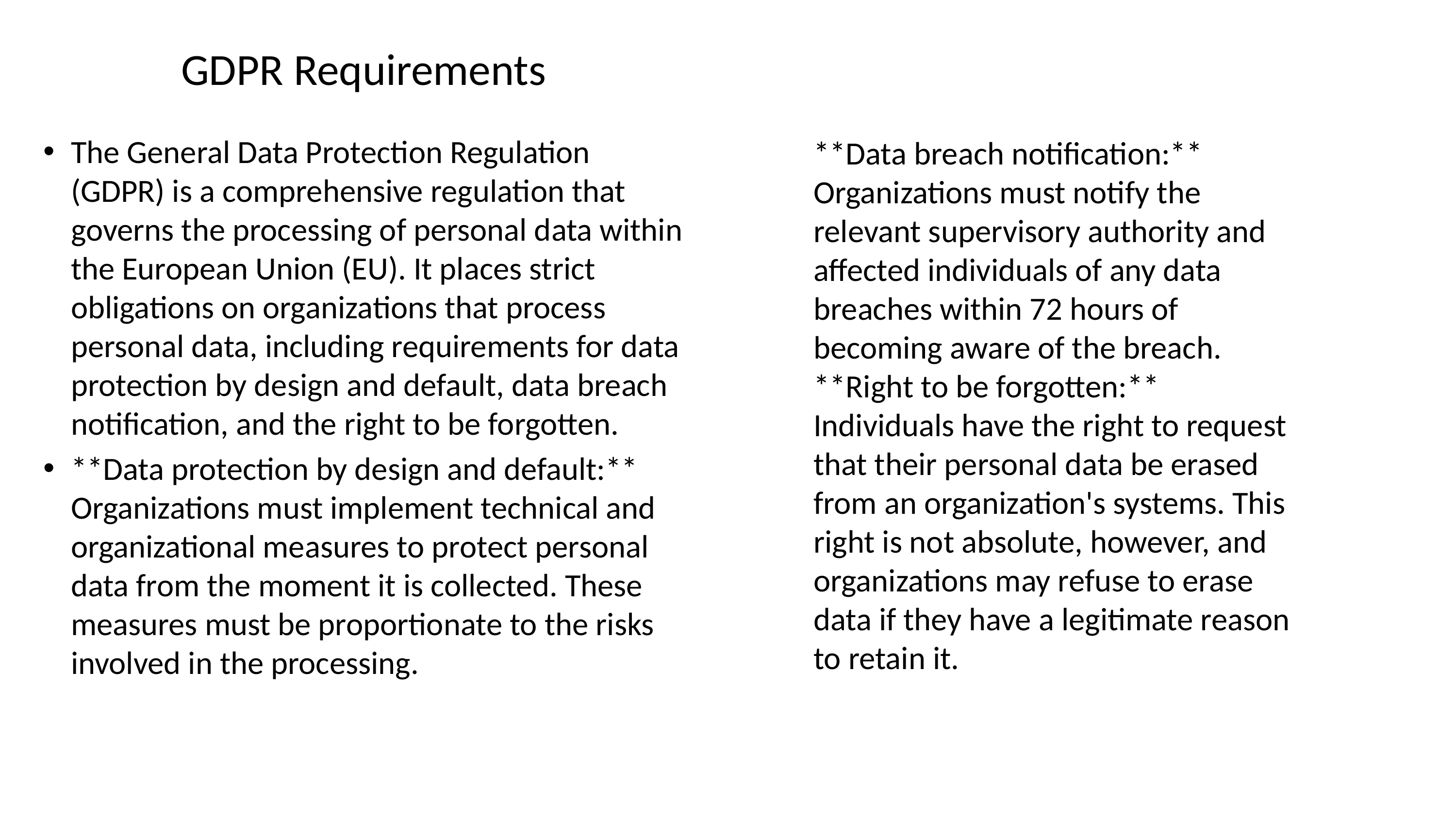

# GDPR Requirements
The General Data Protection Regulation (GDPR) is a comprehensive regulation that governs the processing of personal data within the European Union (EU). It places strict obligations on organizations that process personal data, including requirements for data protection by design and default, data breach notification, and the right to be forgotten.
**Data protection by design and default:** Organizations must implement technical and organizational measures to protect personal data from the moment it is collected. These measures must be proportionate to the risks involved in the processing.

**Data breach notification:** Organizations must notify the relevant supervisory authority and affected individuals of any data breaches within 72 hours of becoming aware of the breach.
**Right to be forgotten:** Individuals have the right to request that their personal data be erased from an organization's systems. This right is not absolute, however, and organizations may refuse to erase data if they have a legitimate reason to retain it.